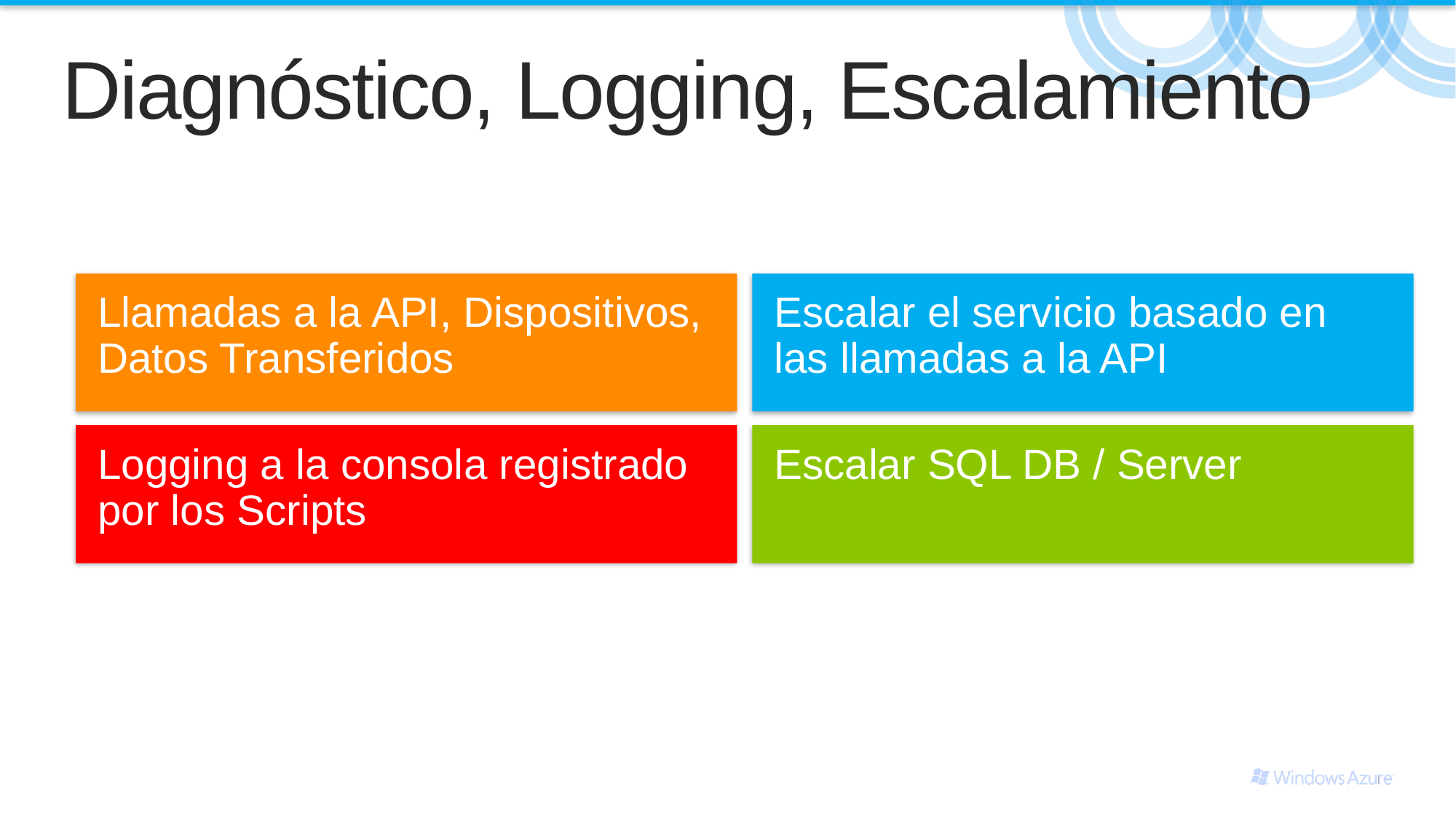

# Diagnóstico, Logging, Escalamiento
Llamadas a la API, Dispositivos, Datos Transferidos
Escalar el servicio basado en las llamadas a la API
Logging a la consola registrado por los Scripts
Escalar SQL DB / Server